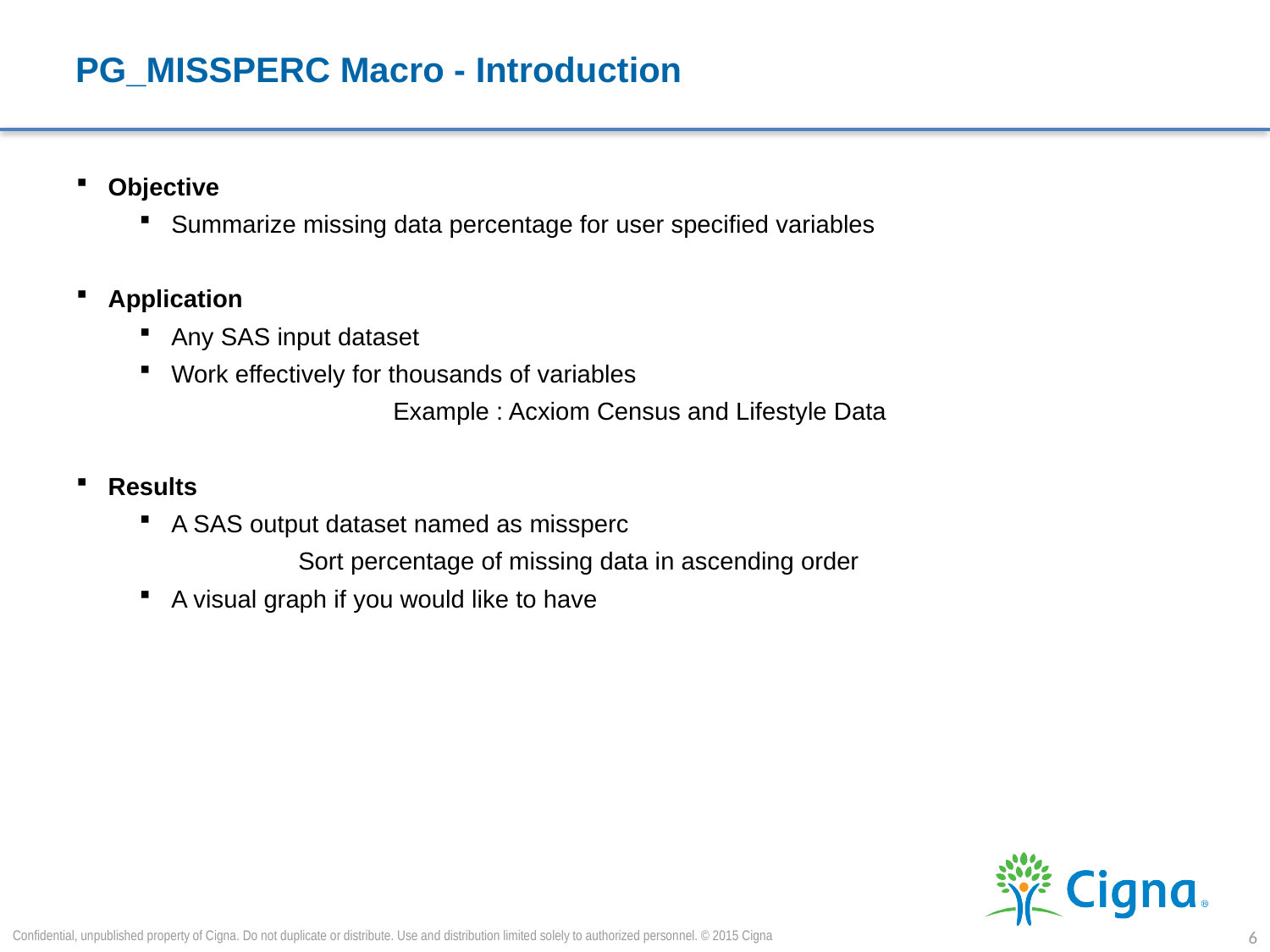

# PG_MISSPERC Macro - Introduction

Objective
Summarize missing data percentage for user specified variables

Application
Any SAS input dataset
Work effectively for thousands of variables
		Example : Acxiom Census and Lifestyle Data

Results
A SAS output dataset named as missperc
	Sort percentage of missing data in ascending order
A visual graph if you would like to have

Confidential, unpublished property of Cigna. Do not duplicate or distribute. Use and distribution limited solely to authorized personnel. © 2015 Cigna
6